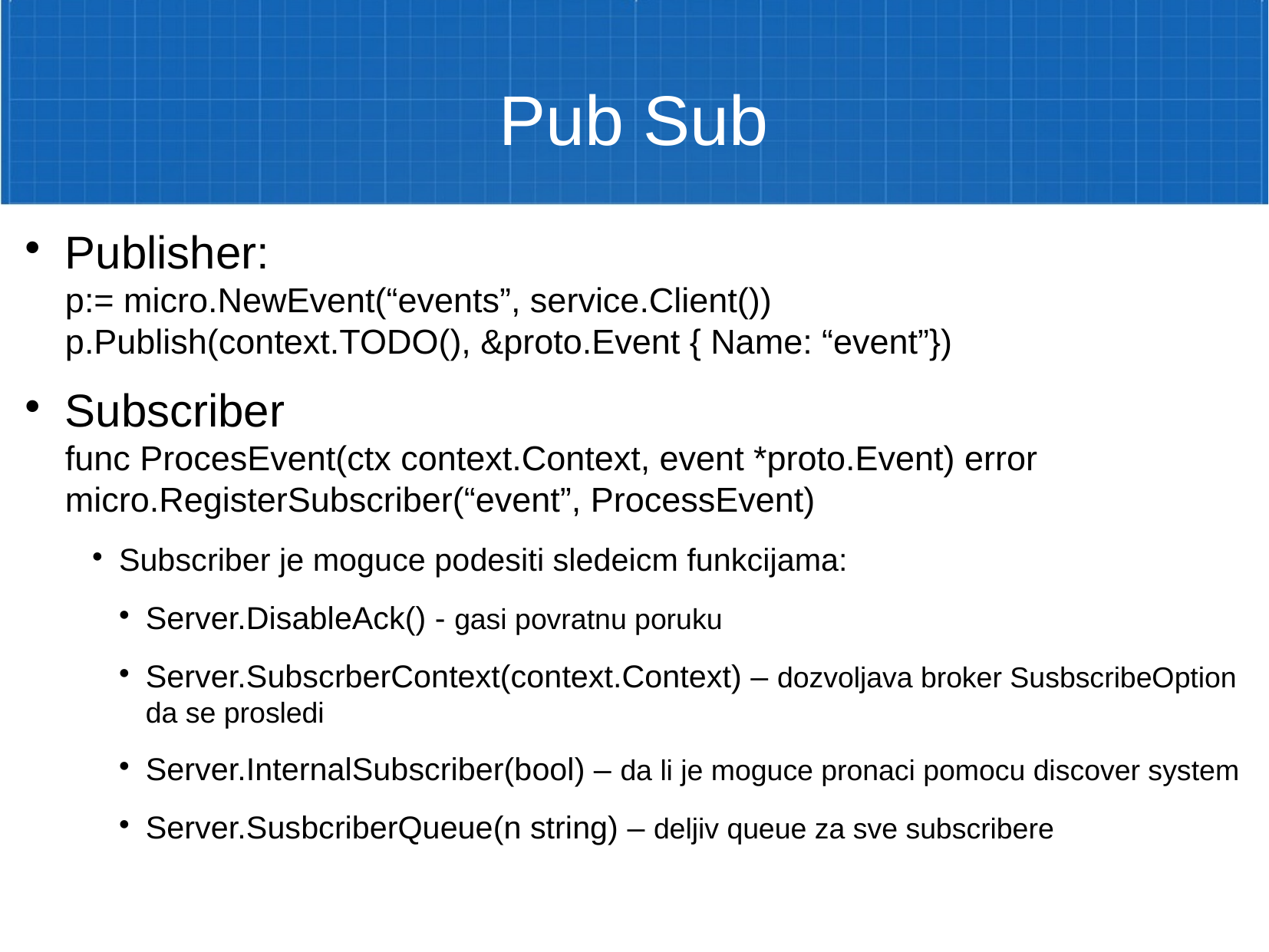

Pub Sub
Publisher:
p:= micro.NewEvent(“events”, service.Client())
p.Publish(context.TODO(), &proto.Event { Name: “event”})
Subscriber
func ProcesEvent(ctx context.Context, event *proto.Event) error
micro.RegisterSubscriber(“event”, ProcessEvent)
Subscriber je moguce podesiti sledeicm funkcijama:
Server.DisableAck() - gasi povratnu poruku
Server.SubscrberContext(context.Context) – dozvoljava broker SusbscribeOption da se prosledi
Server.InternalSubscriber(bool) – da li je moguce pronaci pomocu discover system
Server.SusbcriberQueue(n string) – deljiv queue za sve subscribere